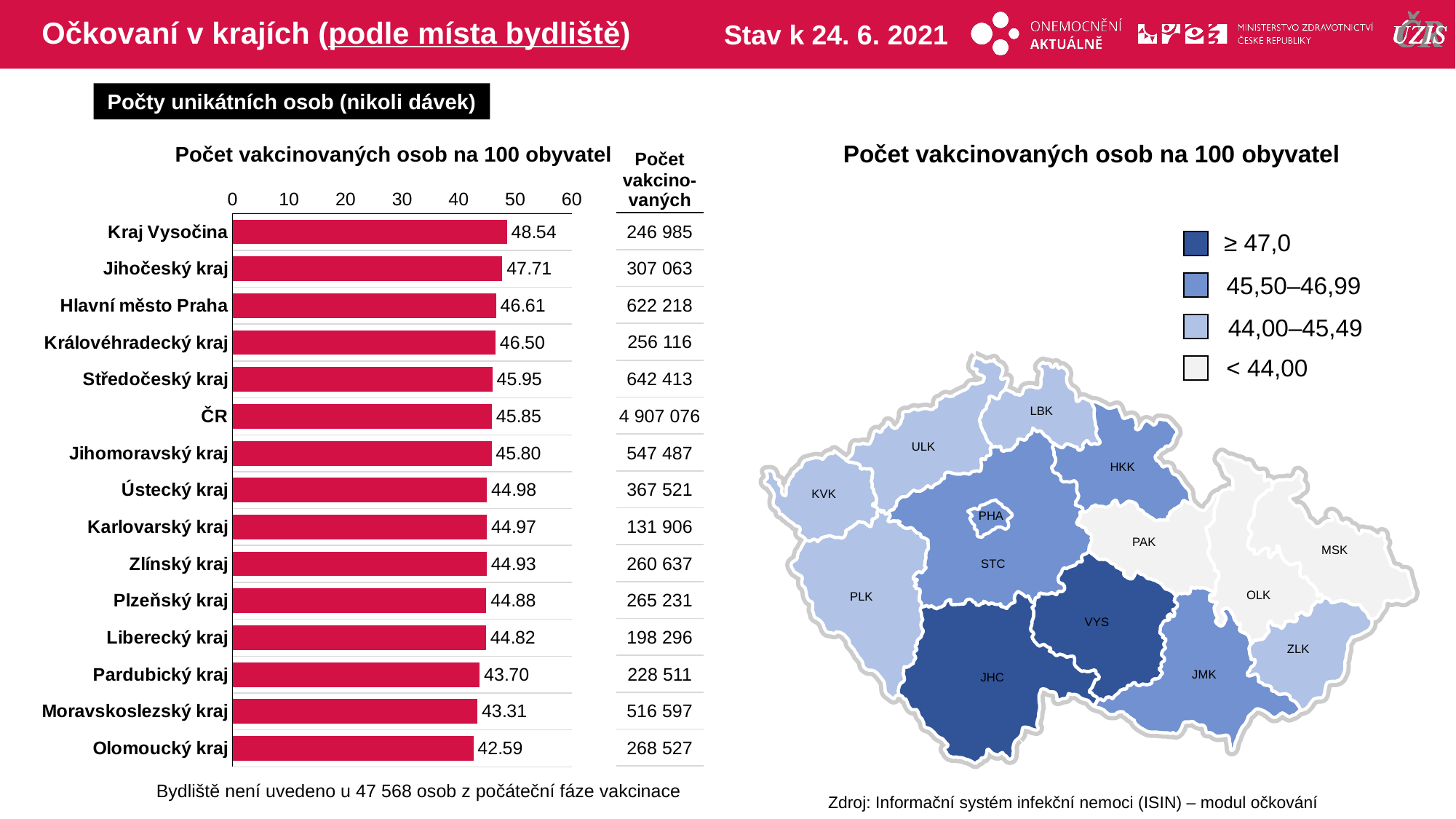

# Očkovaní v krajích (podle místa bydliště)
Stav k 24. 6. 2021
Počty unikátních osob (nikoli dávek)
Počet vakcinovaných osob na 100 obyvatel
Počet vakcinovaných osob na 100 obyvatel
| Počet vakcino-vaných |
| --- |
| 246 985 |
| 307 063 |
| 622 218 |
| 256 116 |
| 642 413 |
| 4 907 076 |
| 547 487 |
| 367 521 |
| 131 906 |
| 260 637 |
| 265 231 |
| 198 296 |
| 228 511 |
| 516 597 |
| 268 527 |

### Chart

| Category | počet na 1000 |
|---|---|
| Kraj Vysočina | 48.5376888 |
| Jihočeský kraj | 47.7138564 |
| Hlavní město Praha | 46.6051574 |
| Královéhradecký kraj | 46.4986574 |
| Středočeský kraj | 45.9523876 |
| ČR | 45.8529084 |
| Jihomoravský kraj | 45.8022784 |
| Ústecký kraj | 44.9839903 |
| Karlovarský kraj | 44.9713785 |
| Zlínský kraj | 44.9281958 |
| Plzeňský kraj | 44.8752286 |
| Liberecký kraj | 44.815086 |
| Pardubický kraj | 43.7043851 |
| Moravskoslezský kraj | 43.3083732 |
| Olomoucký kraj | 42.5880461 |
≥ 47,0

45,50–46,99

44,00–45,49

< 44,00

LBK

ULK

HKK

KVK

PHA

PAK
MSK

STC
OLK

PLK

VYS
ZLK
JMK
JHC
Bydliště není uvedeno u 47 568 osob z počáteční fáze vakcinace
Zdroj: Informační systém infekční nemoci (ISIN) – modul očkování